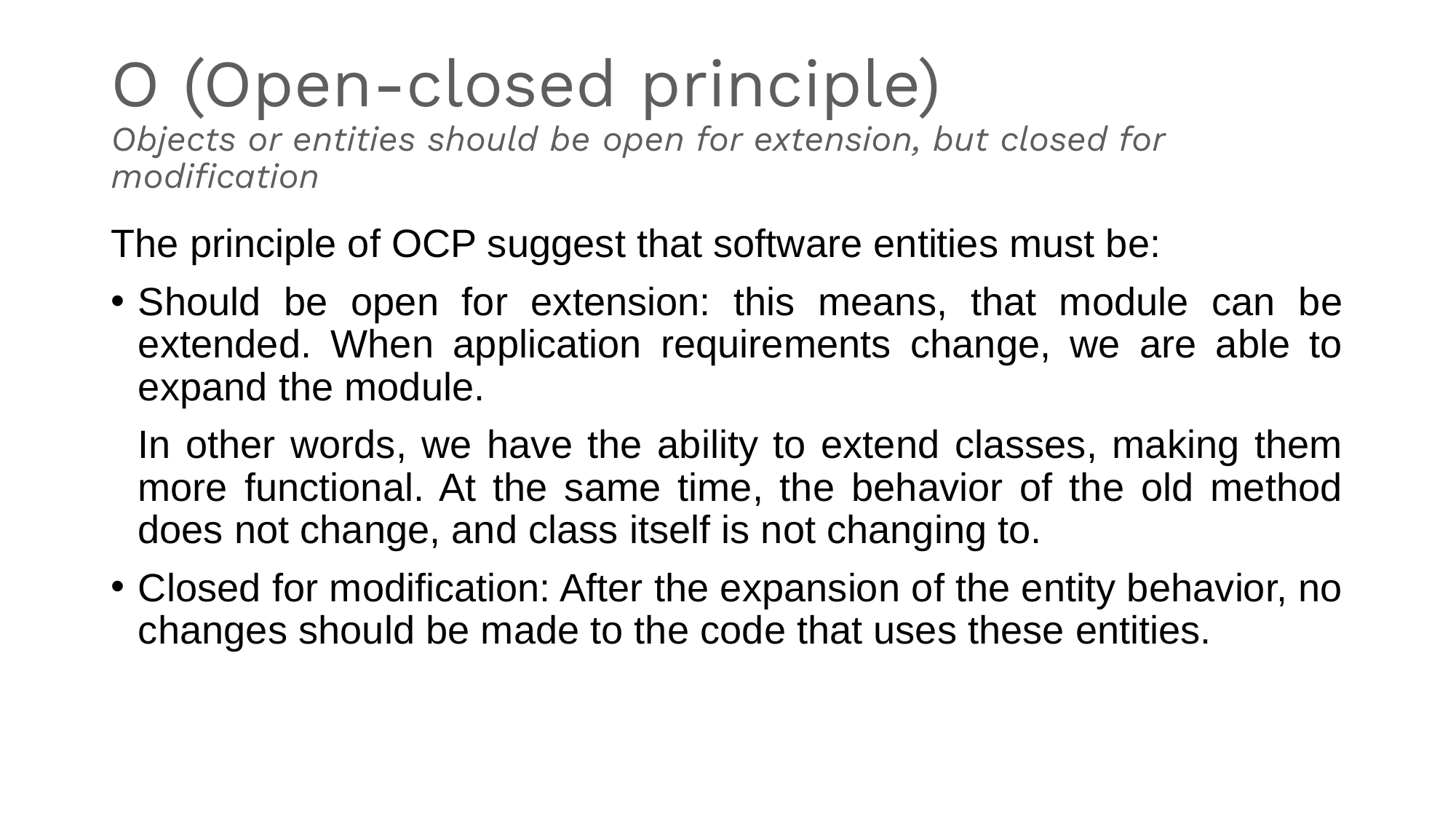

# O (Open-closed principle) Objects or entities should be open for extension, but closed for modification
The principle of OCP suggest that software entities must be:
Should be open for extension: this means, that module can be extended. When application requirements change, we are able to expand the module.
In other words, we have the ability to extend classes, making them more functional. At the same time, the behavior of the old method does not change, and class itself is not changing to.
Closed for modification: After the expansion of the entity behavior, no changes should be made to the code that uses these entities.